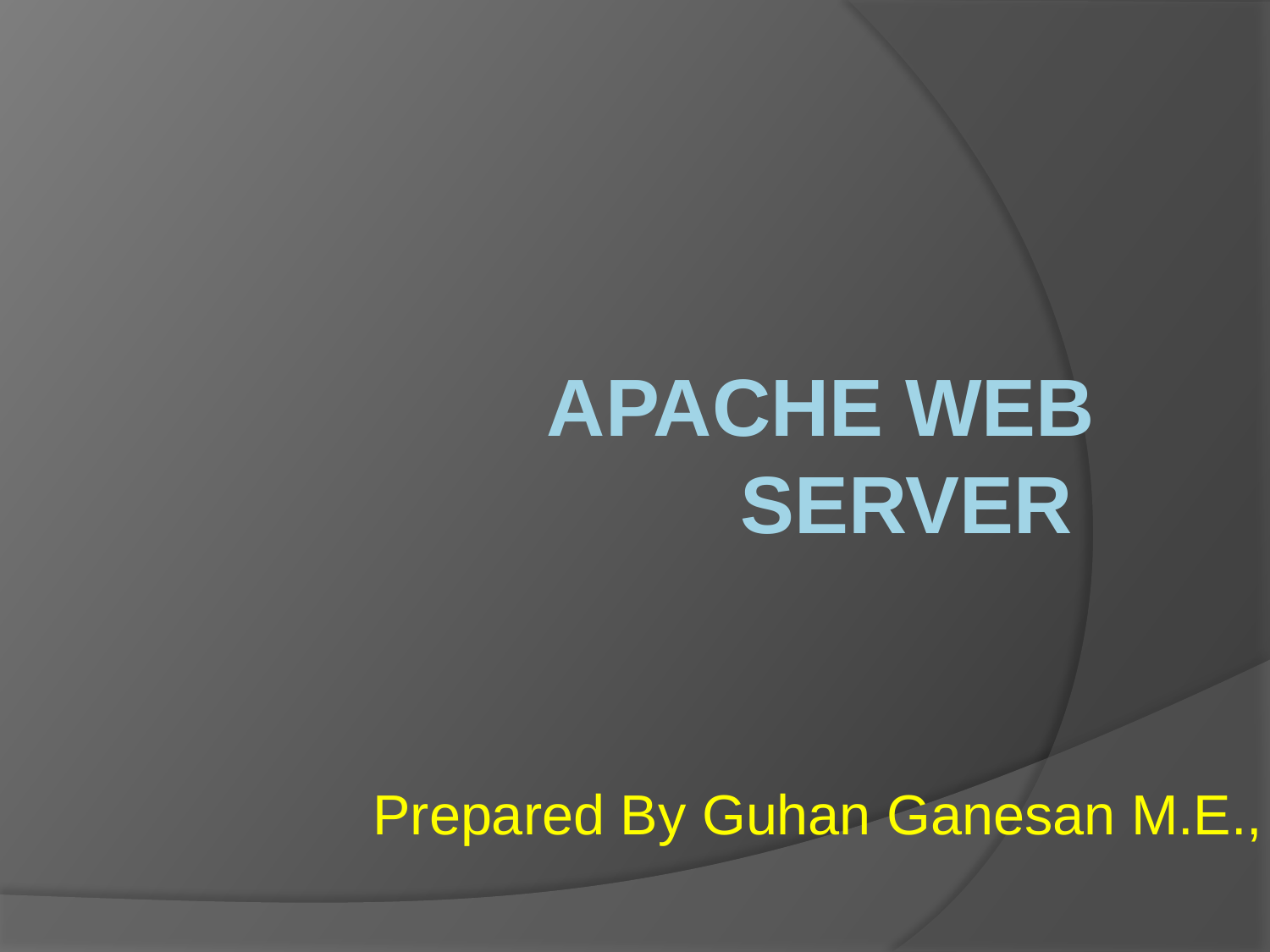

# Apache WEB SERVER
Prepared By Guhan Ganesan M.E.,